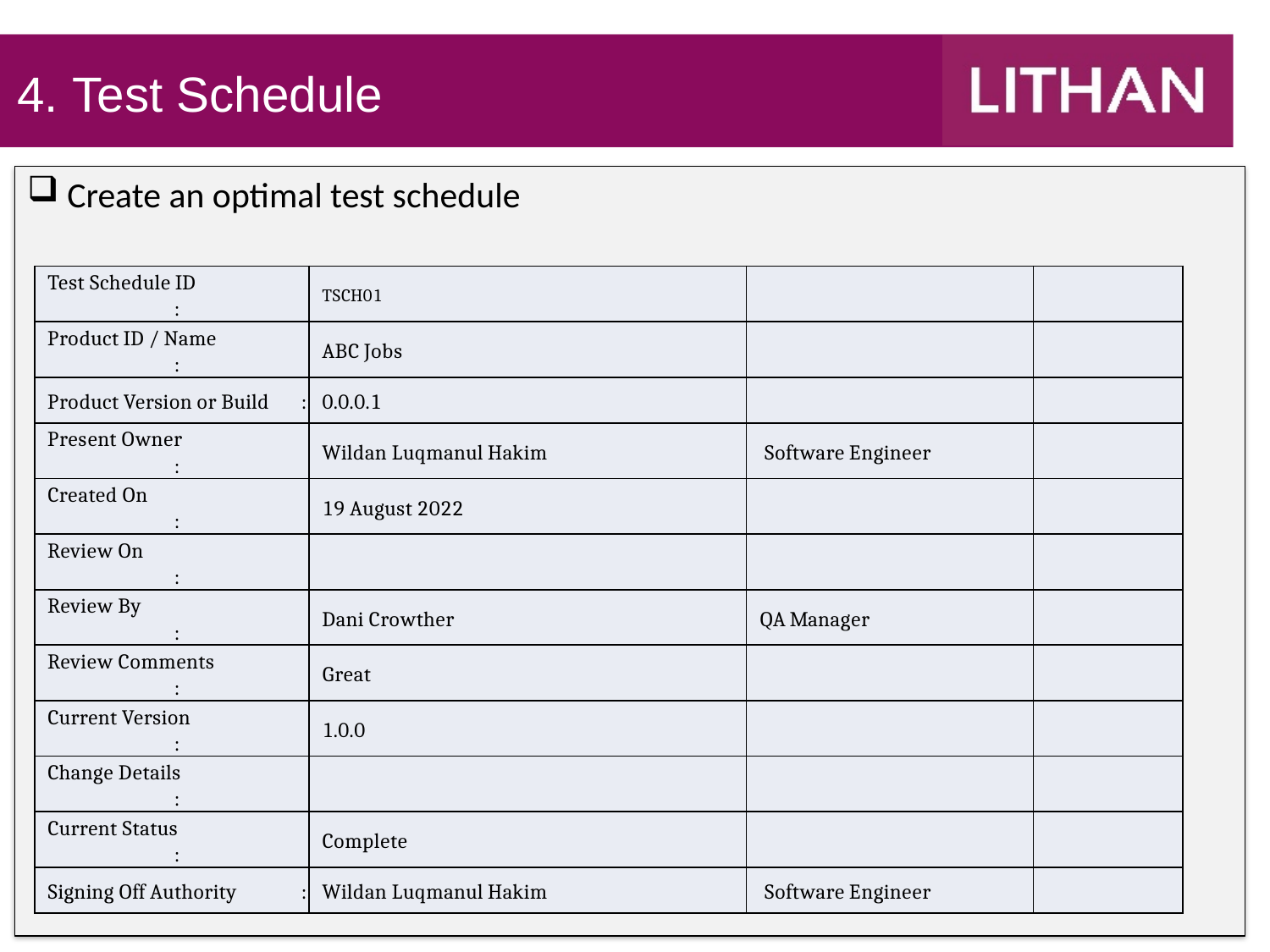

4. Test Schedule
Create an optimal test schedule

| Test Schedule ID : | TSCH01 |  |  |
| --- | --- | --- | --- |
| Product ID / Name : | ABC Jobs |  |  |
| Product Version or Build : | 0.0.0.1 |  |  |
| Present Owner : | Wildan Luqmanul Hakim | Software Engineer |  |
| Created On : | 19 August 2022 |  |  |
| Review On : |  |  |  |
| Review By : | Dani Crowther | QA Manager |  |
| Review Comments : | Great |  |  |
| Current Version : | 1.0.0 |  |  |
| Change Details : |  |  |  |
| Current Status : | Complete |  |  |
| Signing Off Authority : | Wildan Luqmanul Hakim | Software Engineer |  |